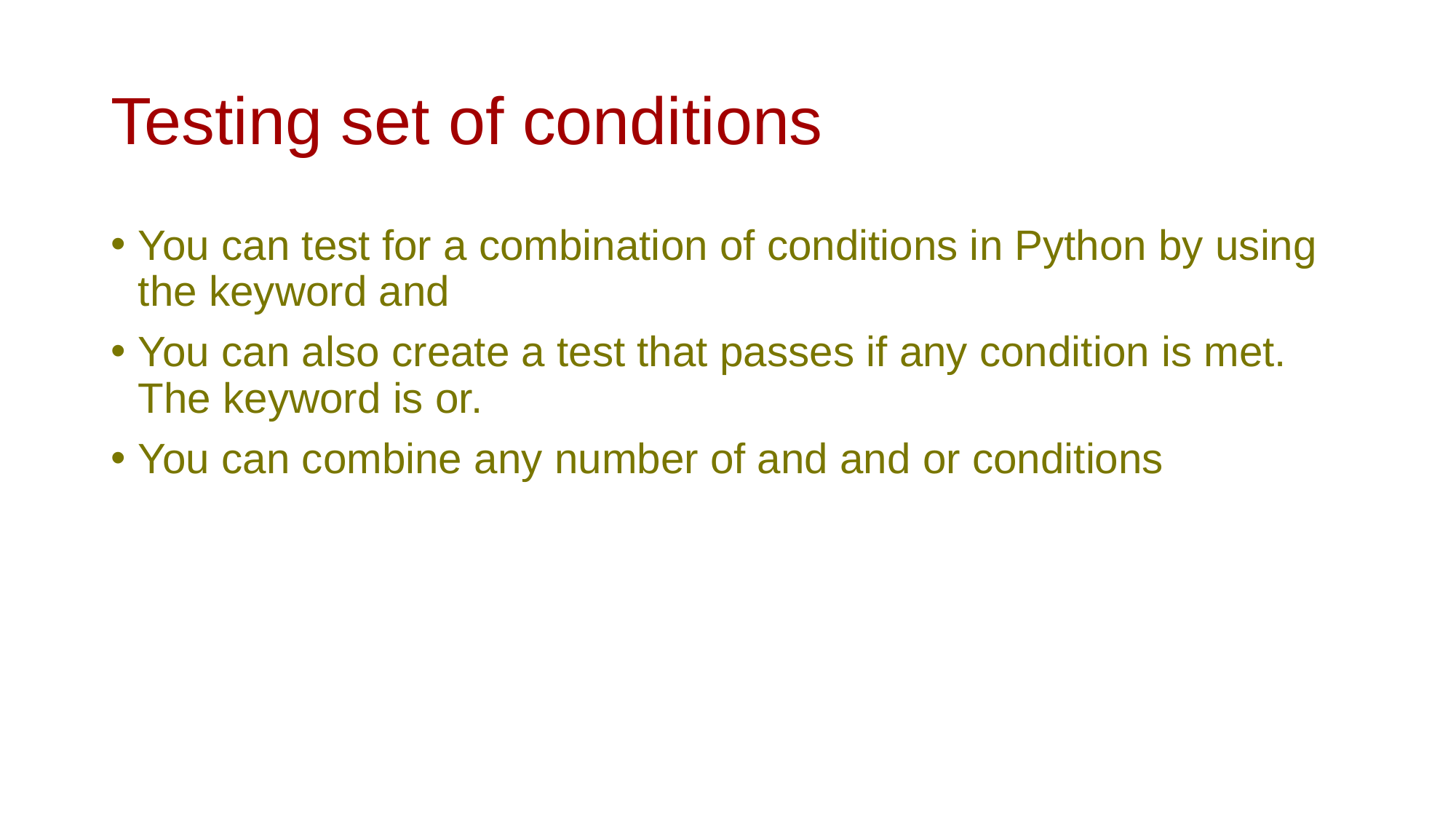

# Testing set of conditions
You can test for a combination of conditions in Python by using the keyword and
You can also create a test that passes if any condition is met. The keyword is or.
You can combine any number of and and or conditions